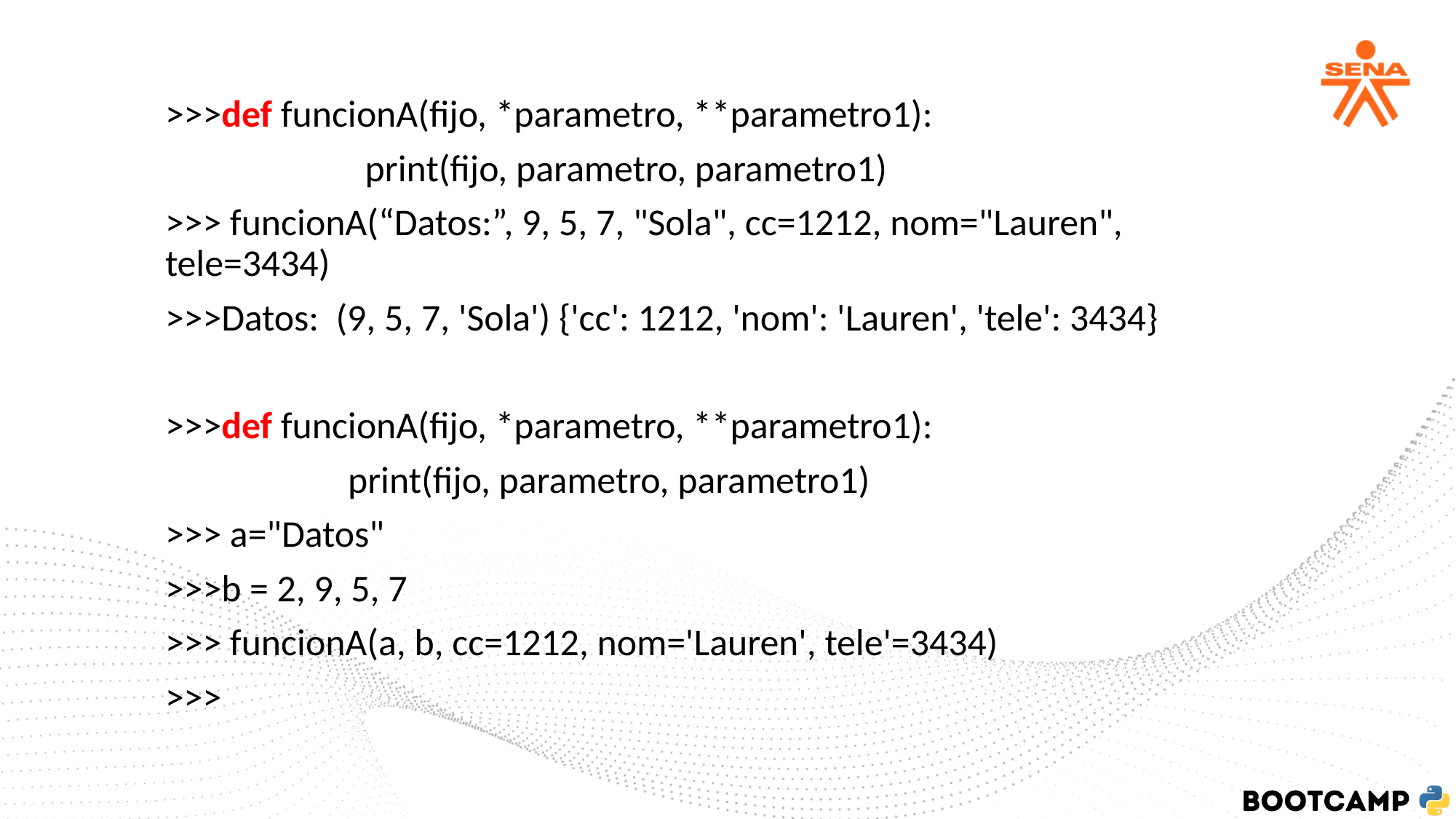

>>>def funcionA(fijo, *parametro, **parametro1):
    	            print(fijo, parametro, parametro1)
>>> funcionA(“Datos:”, 9, 5, 7, "Sola", cc=1212, nom="Lauren", tele=3434)
>>>Datos:  (9, 5, 7, 'Sola') {'cc': 1212, 'nom': 'Lauren', 'tele': 3434}

>>>def funcionA(fijo, *parametro, **parametro1):
    	          print(fijo, parametro, parametro1)
>>> a="Datos"
>>>b = 2, 9, 5, 7
>>> funcionA(a, b, cc=1212, nom='Lauren', tele'=3434)
>>>